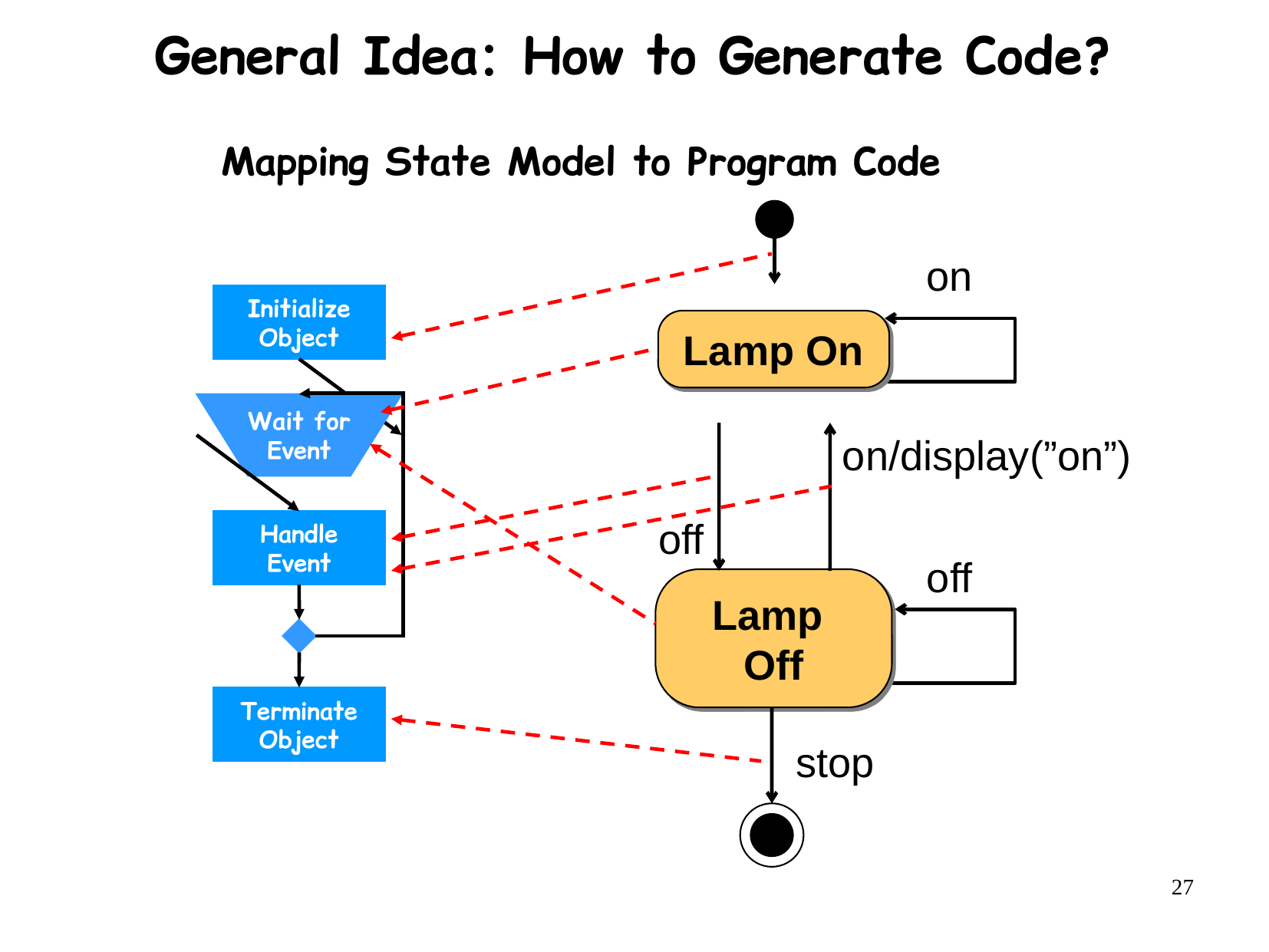

General Idea: How to Generate Code?
# Mapping State Model to Program Code

on
Lamp On

off
on/display(”on”)

off

Lamp
Off

stop

Initialize
Object
Wait for
Event
Handle
Event

Terminate
Object